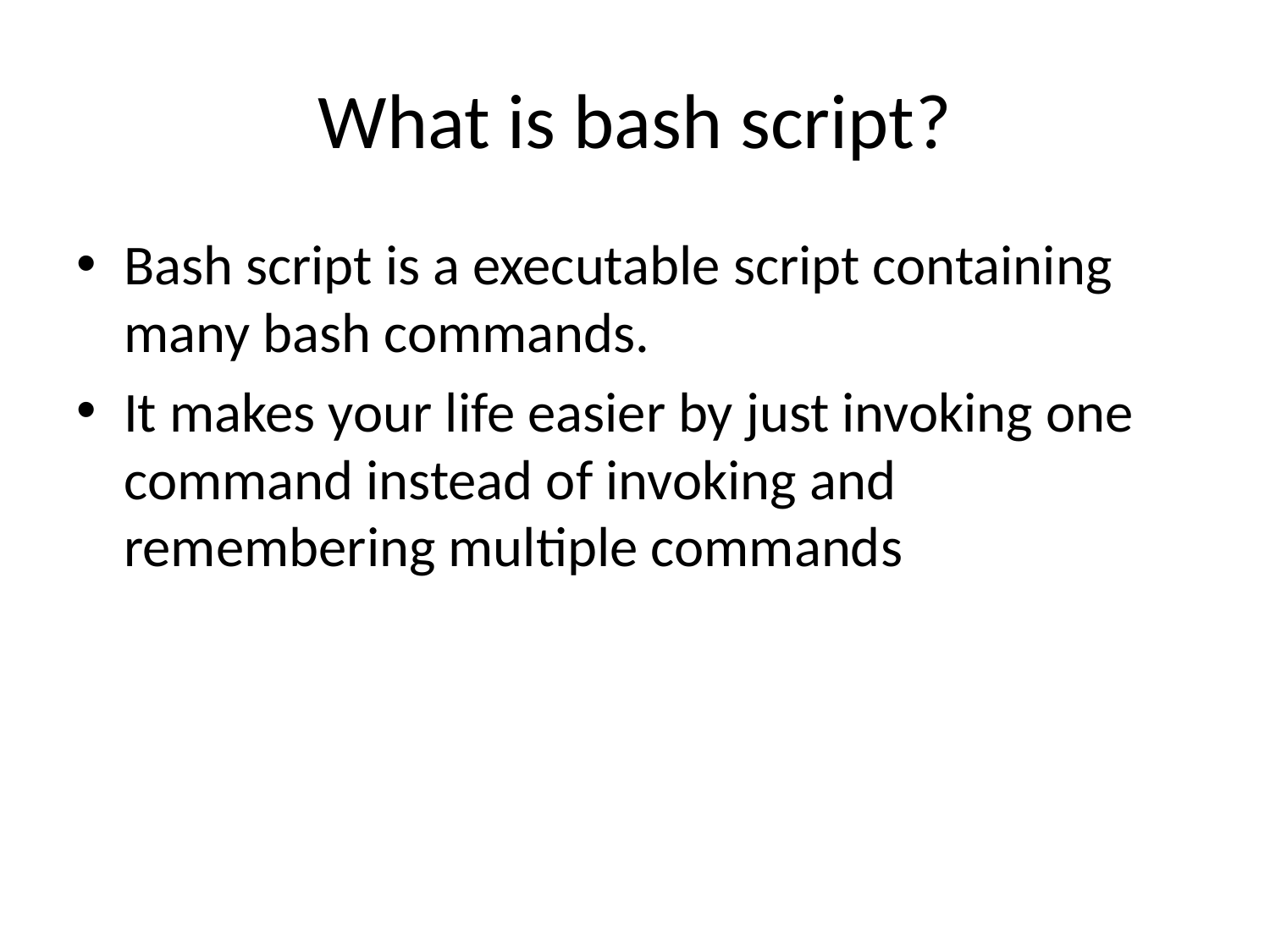

# What is bash script?
Bash script is a executable script containing many bash commands.
It makes your life easier by just invoking one command instead of invoking and remembering multiple commands